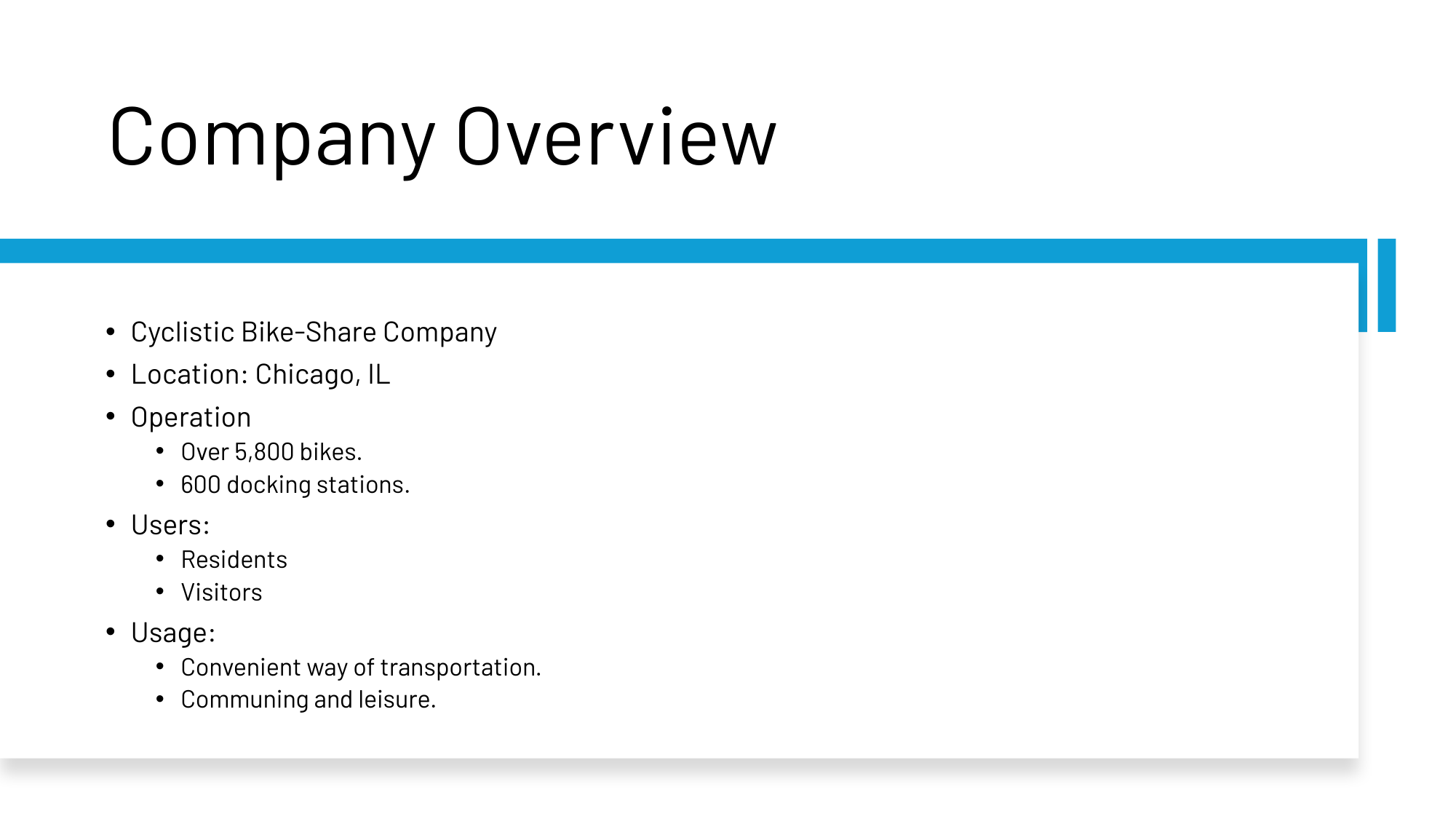

# Company Overview

Cyclistic Bike-Share Company
Location: Chicago, IL
Operation
Over 5,800 bikes.
600 docking stations.
Users:
Residents
Visitors
Usage:
Convenient way of transportation.
Communing and leisure.